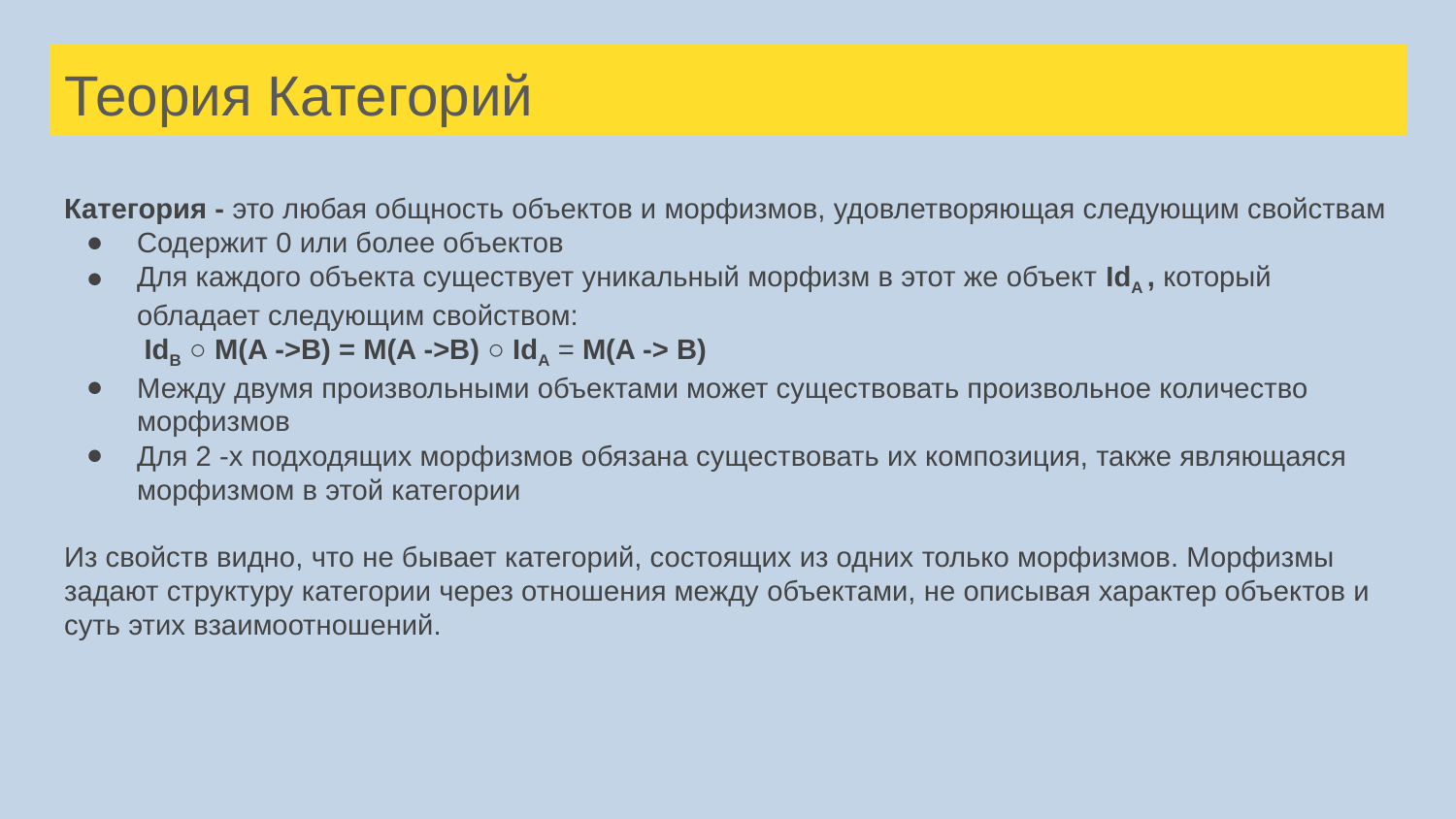

# Теория Категорий
Категория - это любая общность объектов и морфизмов, удовлетворяющая следующим свойствам
Содержит 0 или более объектов
Для каждого объекта существует уникальный морфизм в этот же объект IdA , который обладает следующим свойством:
          IdB ○ M(A ->B) = M(A ->B) ○ IdA = M(A -> B)
Между двумя произвольными объектами может существовать произвольное количество морфизмов
Для 2 -х подходящих морфизмов обязана существовать их композиция, также являющаяся  морфизмом в этой категории

Из свойств видно, что не бывает категорий, состоящих из одних только морфизмов. Морфизмы задают структуру категории через отношения между объектами, не описывая характер объектов и суть этих взаимоотношений.